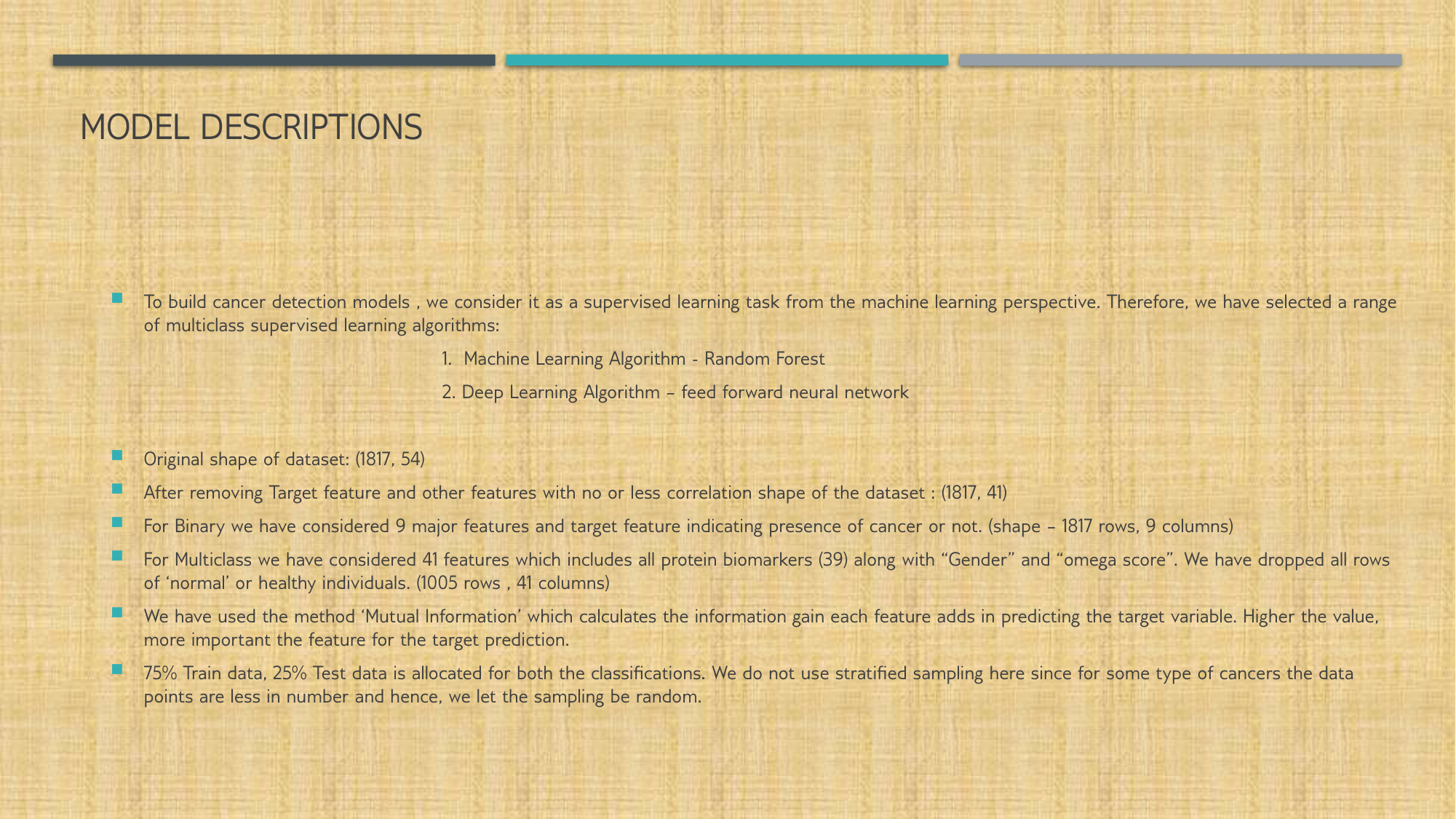

# Model Descriptions
To build cancer detection models , we consider it as a supervised learning task from the machine learning perspective. Therefore, we have selected a range of multiclass supervised learning algorithms:
                                                         1.  Machine Learning Algorithm - Random Forest
                                                         2. Deep Learning Algorithm – feed forward neural network

Original shape of dataset: (1817, 54)
After removing Target feature and other features with no or less correlation shape of the dataset : (1817, 41)
For Binary we have considered 9 major features and target feature indicating presence of cancer or not. (shape – 1817 rows, 9 columns)
For Multiclass we have considered 41 features which includes all protein biomarkers (39) along with “Gender” and “omega score”. We have dropped all rows of ‘normal’ or healthy individuals. (1005 rows , 41 columns)
We have used the method ‘Mutual Information’ which calculates the information gain each feature adds in predicting the target variable. Higher the value, more important the feature for the target prediction.
75% Train data, 25% Test data is allocated for both the classifications. We do not use stratified sampling here since for some type of cancers the data points are less in number and hence, we let the sampling be random.